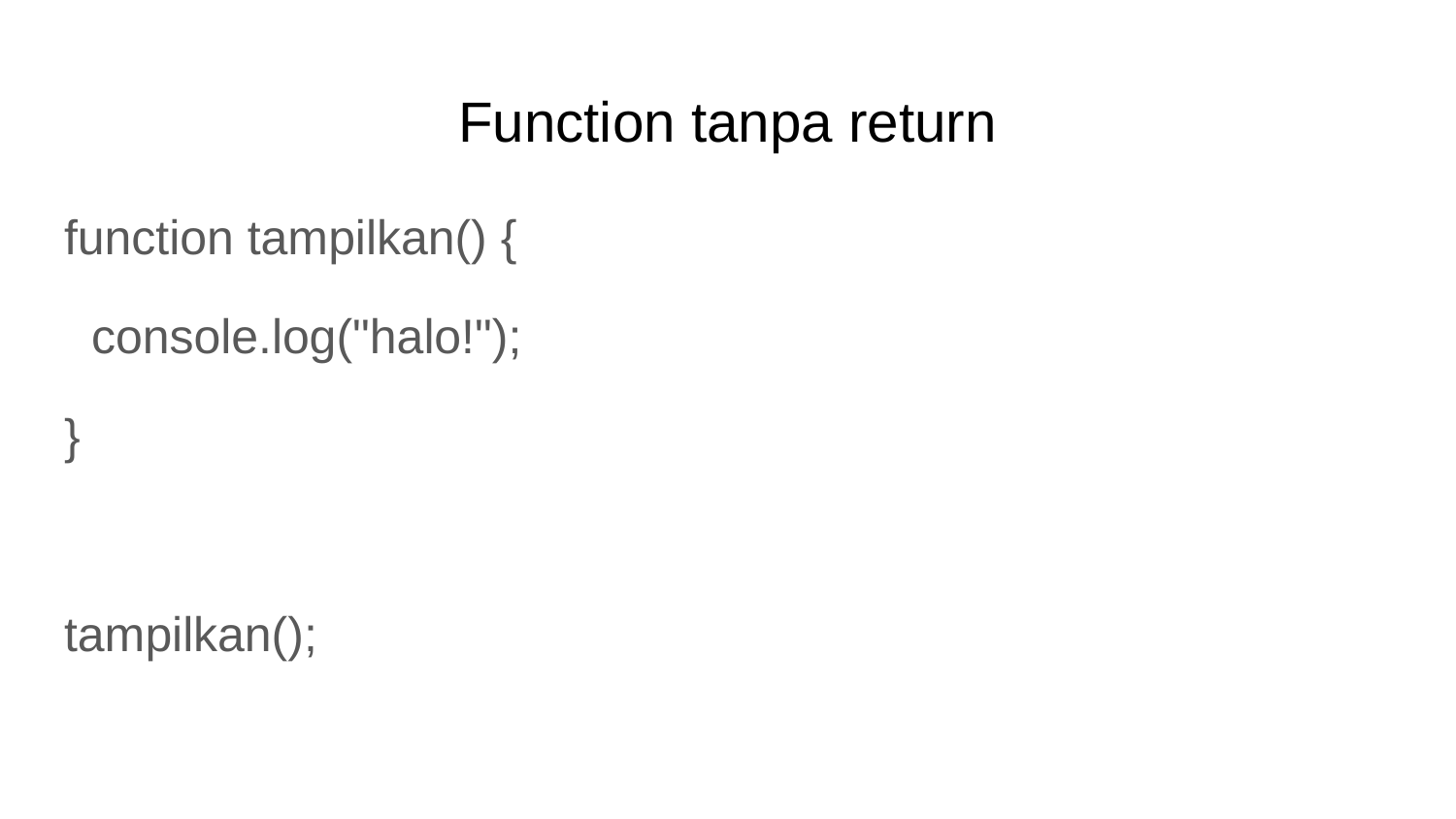

# Function tanpa return
function tampilkan() {
  console.log("halo!");
}

tampilkan();